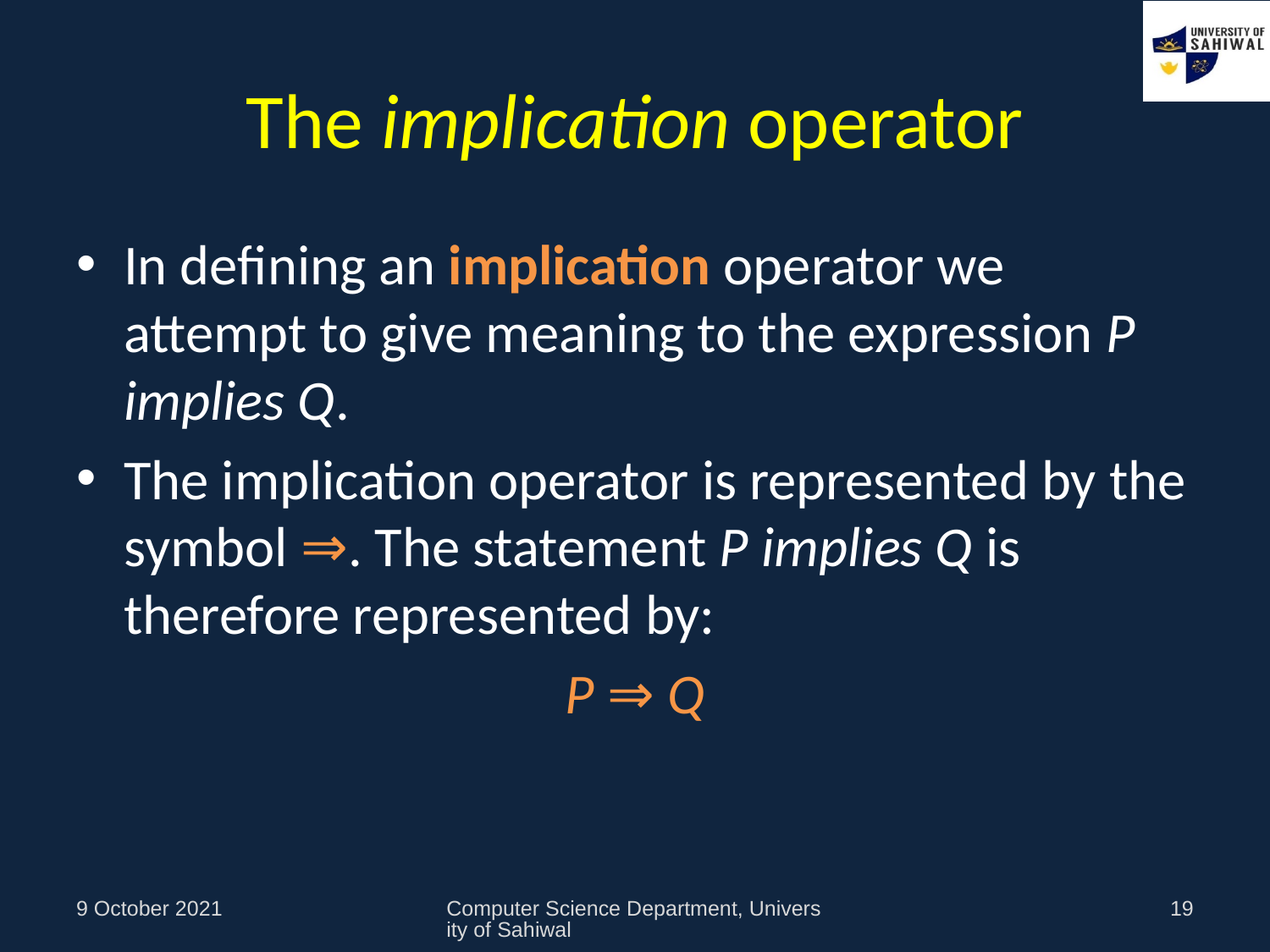

# The implication operator
In defining an implication operator we attempt to give meaning to the expression P implies Q.
The implication operator is represented by the symbol ⇒. The statement P implies Q is therefore represented by:
P ⇒ Q
9 October 2021
Computer Science Department, University of Sahiwal
19